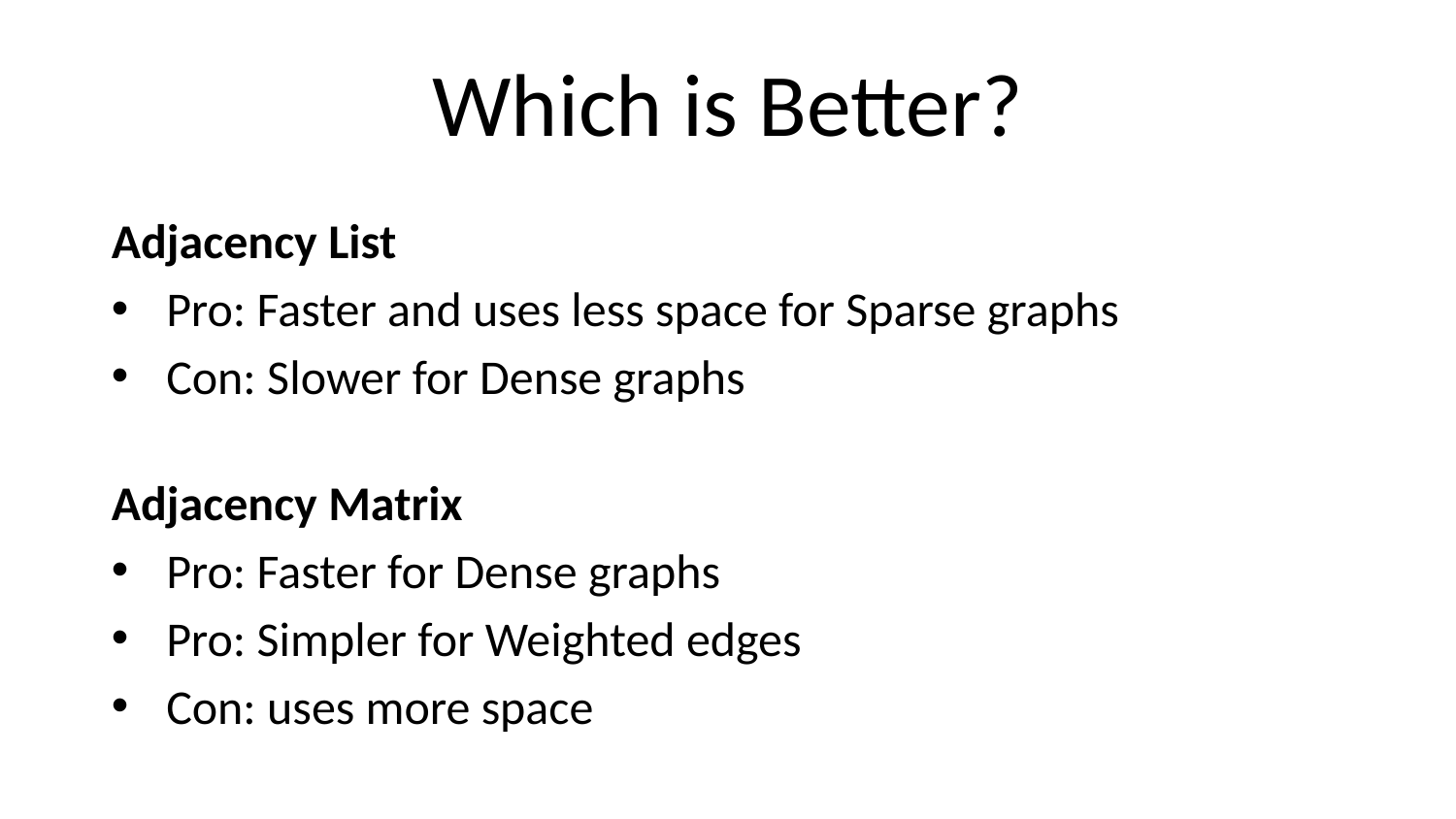

# Which is Better?
Adjacency List
Pro: Faster and uses less space for Sparse graphs
Con: Slower for Dense graphs
Adjacency Matrix
Pro: Faster for Dense graphs
Pro: Simpler for Weighted edges
Con: uses more space